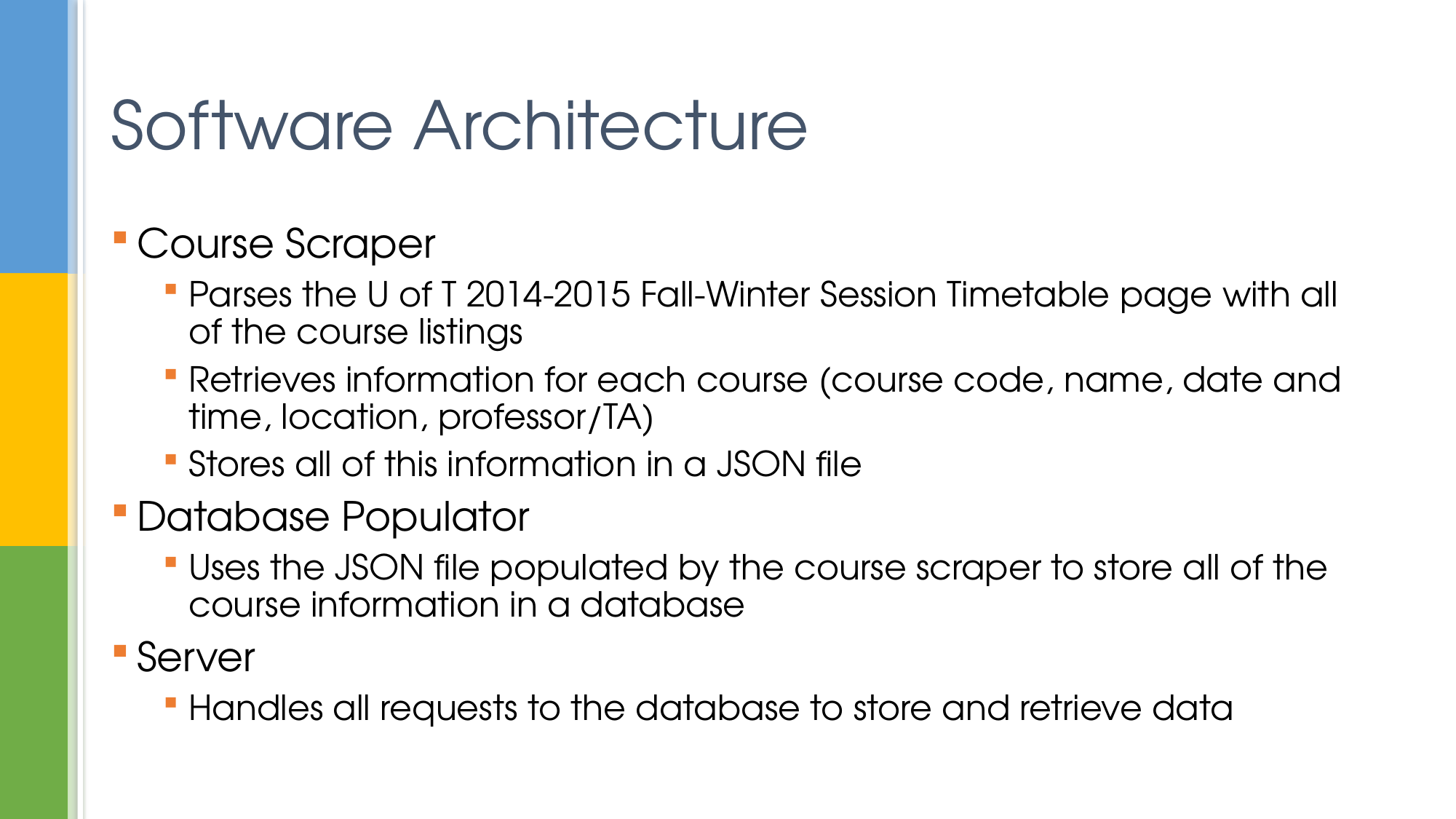

# Software Architecture
Course Scraper
Parses the U of T 2014-2015 Fall-Winter Session Timetable page with all of the course listings
Retrieves information for each course (course code, name, date and time, location, professor/TA)
Stores all of this information in a JSON file
Database Populator
Uses the JSON file populated by the course scraper to store all of the course information in a database
Server
Handles all requests to the database to store and retrieve data